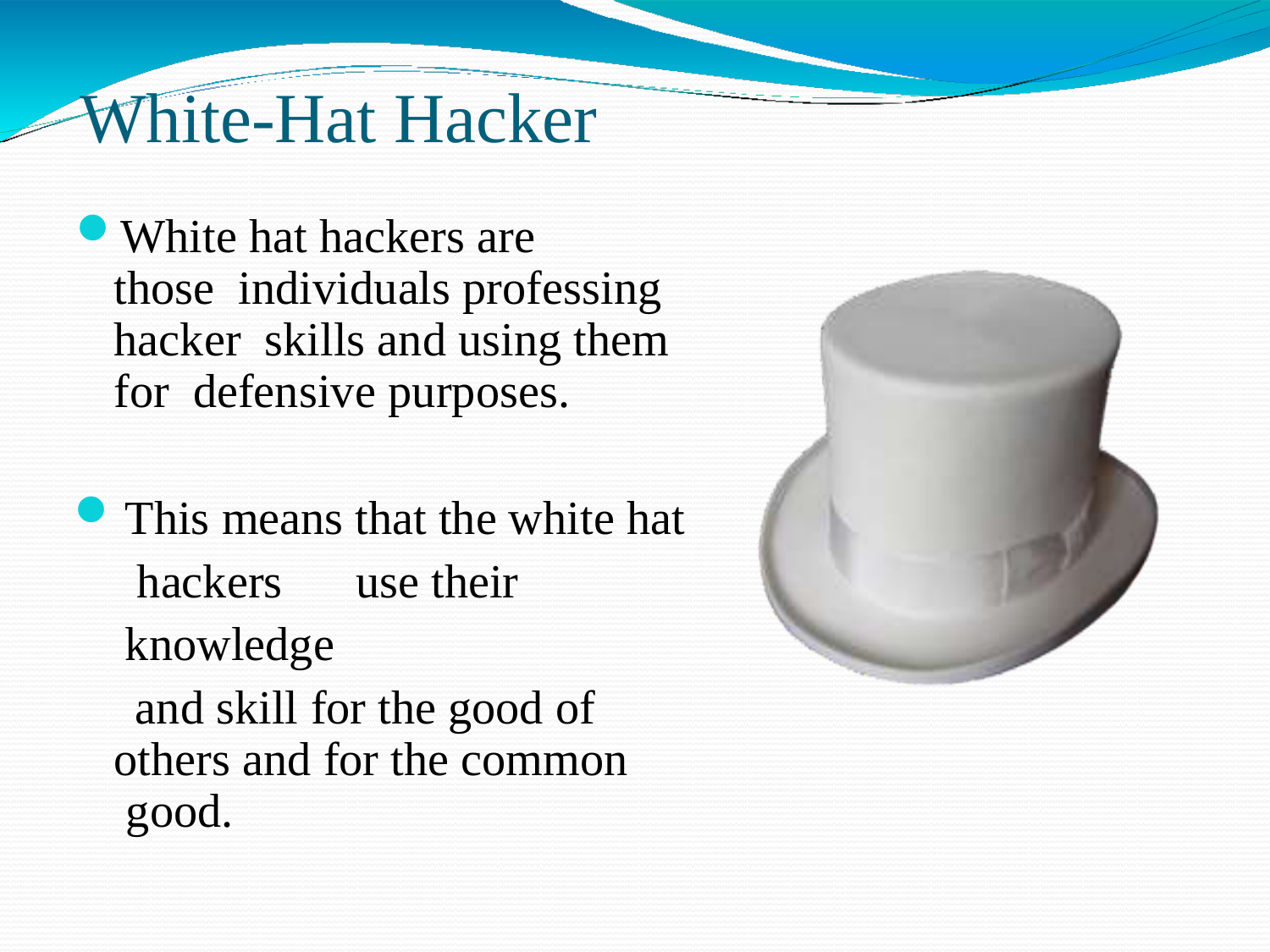

# White-Hat Hacker
White hat hackers are	those  individuals professing hacker  skills and using them for  defensive purposes.

This means that the white hat  hackers	use their knowledge
and skill for the good of  others and for the common  good.